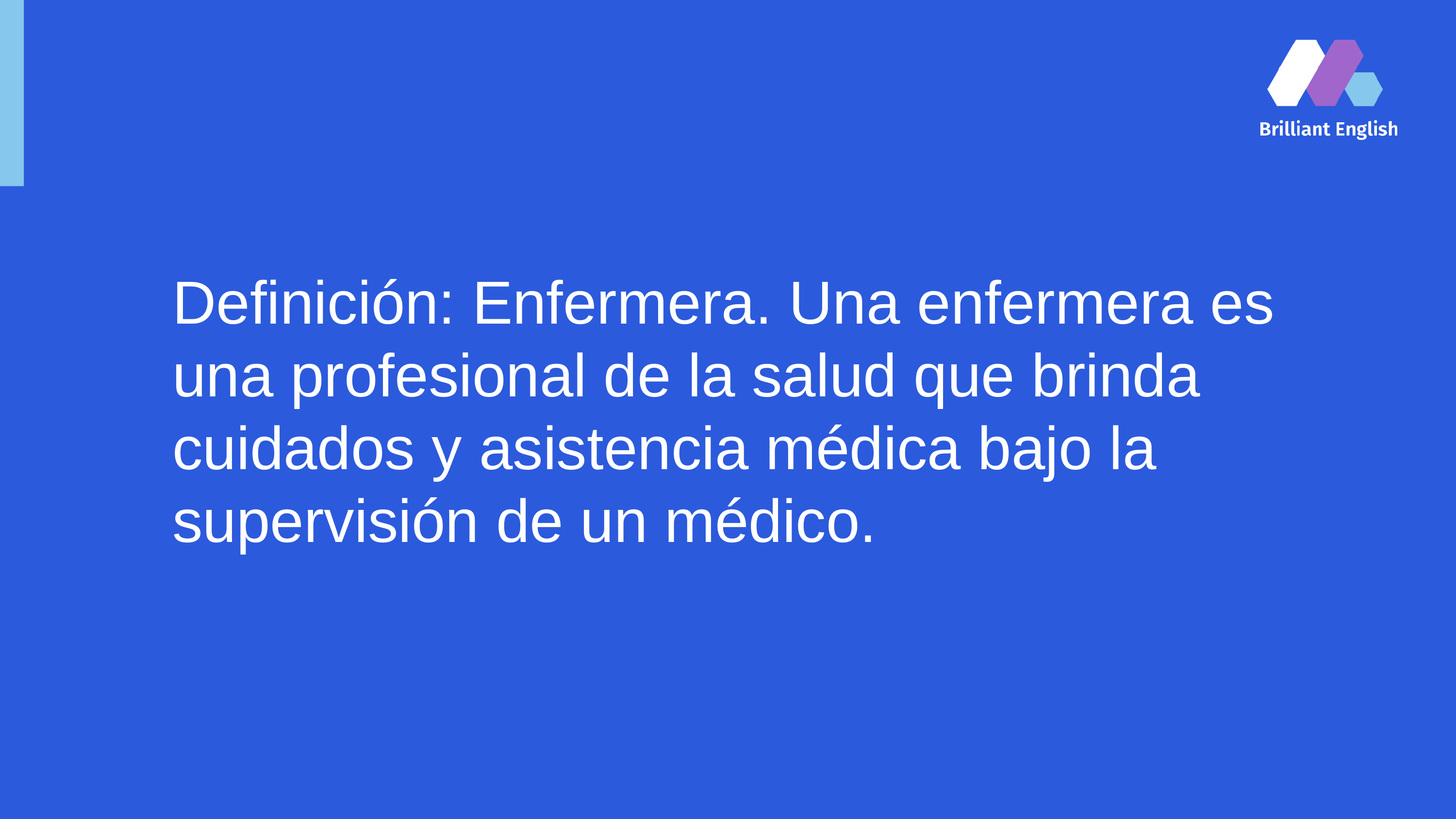

Definición: Enfermera. Una enfermera es una profesional de la salud que brinda cuidados y asistencia médica bajo la supervisión de un médico.